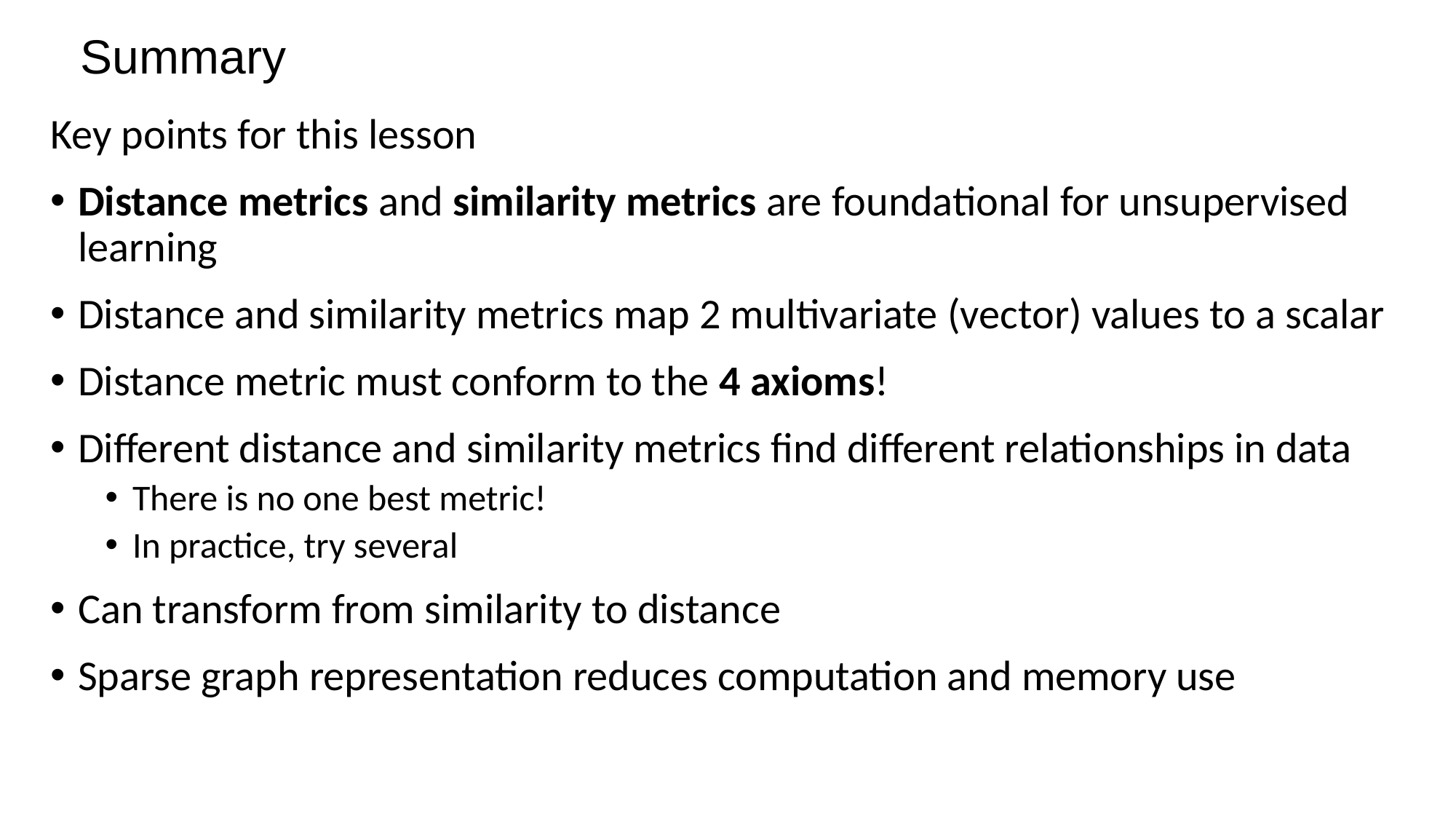

# Summary
Key points for this lesson
Distance metrics and similarity metrics are foundational for unsupervised learning
Distance and similarity metrics map 2 multivariate (vector) values to a scalar
Distance metric must conform to the 4 axioms!
Different distance and similarity metrics find different relationships in data
There is no one best metric!
In practice, try several
Can transform from similarity to distance
Sparse graph representation reduces computation and memory use